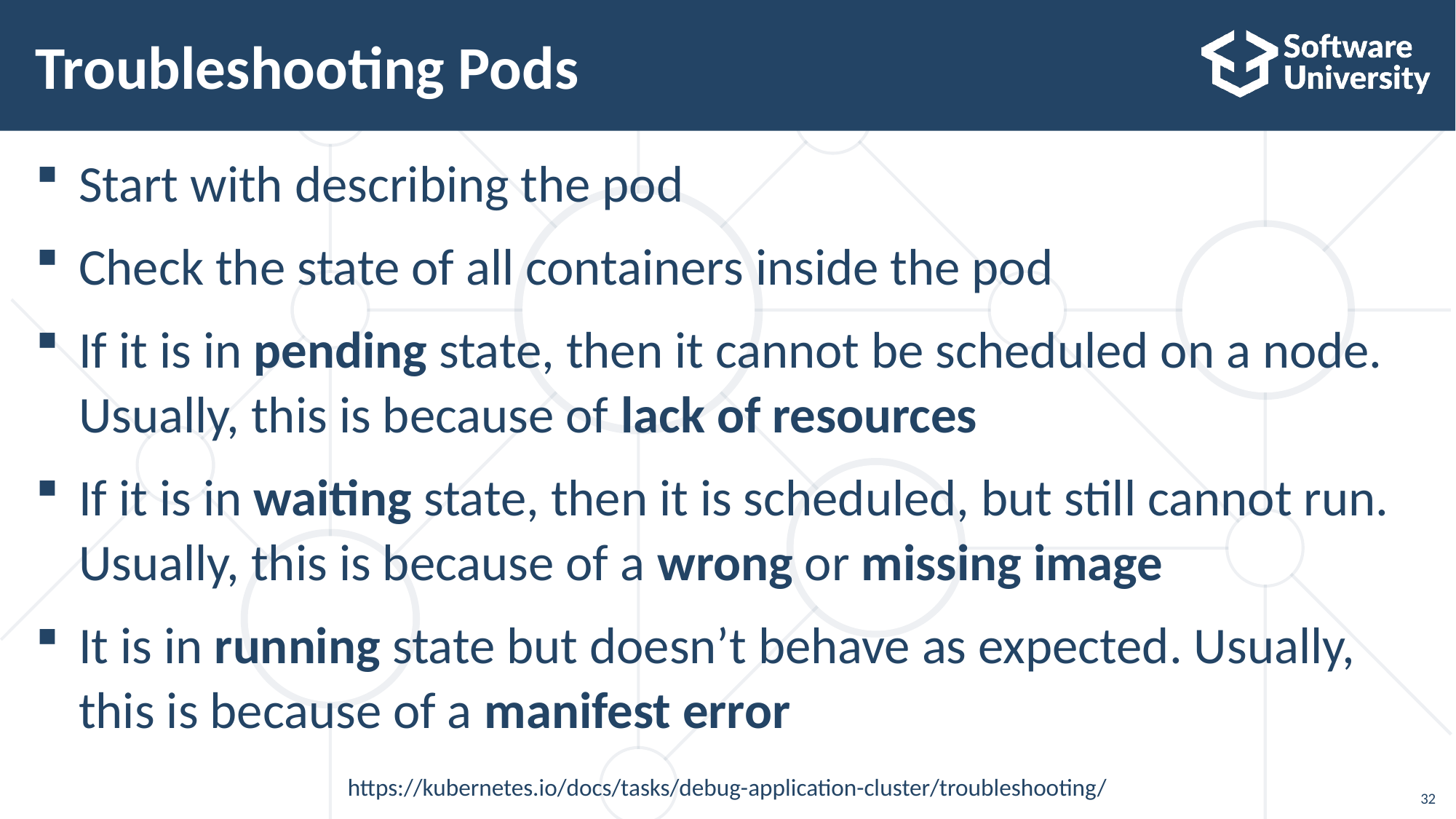

# Troubleshooting Pods
Start with describing the pod
Check the state of all containers inside the pod
If it is in pending state, then it cannot be scheduled on a node. Usually, this is because of lack of resources
If it is in waiting state, then it is scheduled, but still cannot run. Usually, this is because of a wrong or missing image
It is in running state but doesn’t behave as expected. Usually, this is because of a manifest error
https://kubernetes.io/docs/tasks/debug-application-cluster/troubleshooting/
32